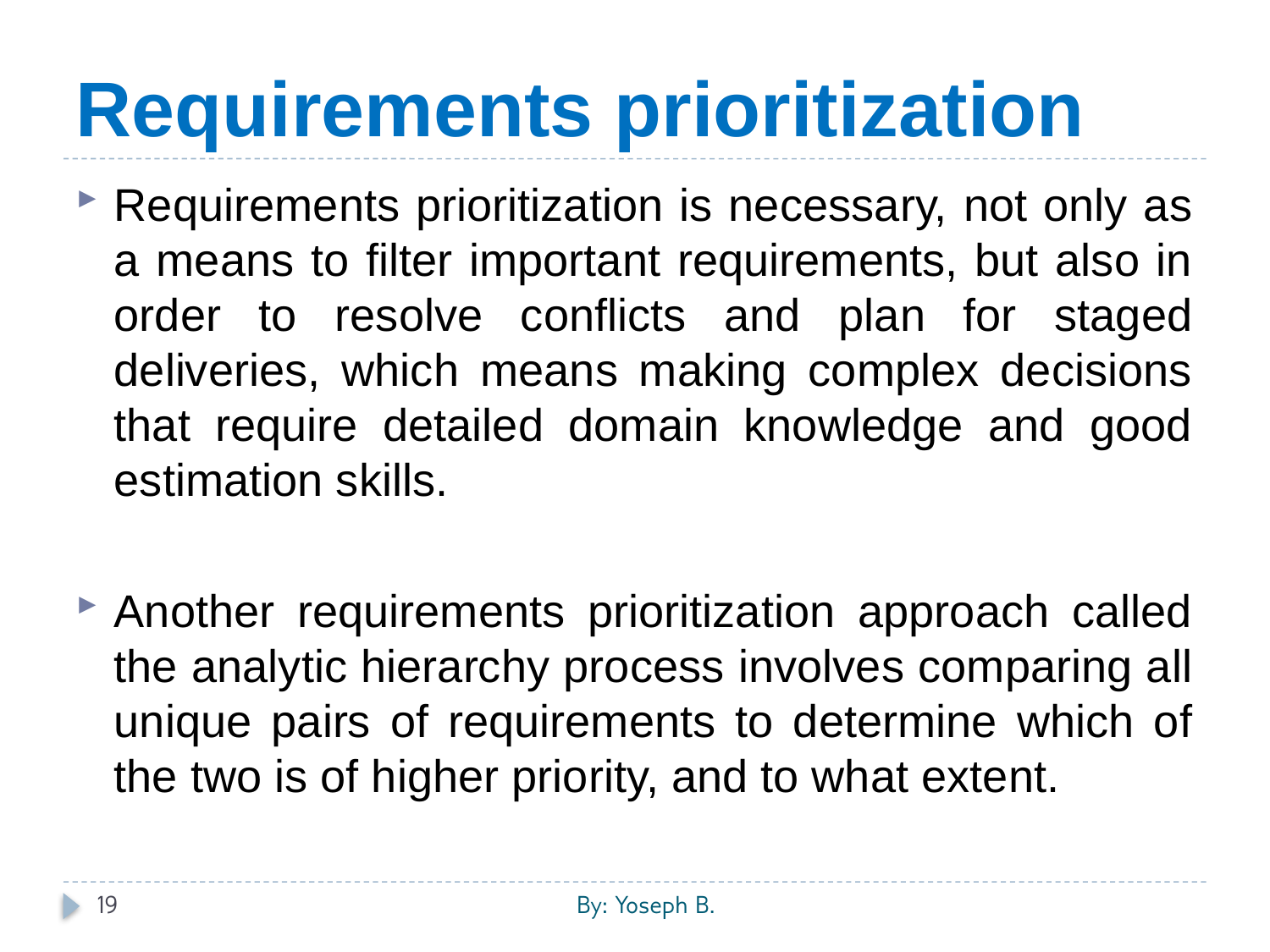

# Requirements prioritization
Requirements prioritization is necessary, not only as a means to filter important requirements, but also in order to resolve conflicts and plan for staged deliveries, which means making complex decisions that require detailed domain knowledge and good estimation skills.

Another requirements prioritization approach called the analytic hierarchy process involves comparing all unique pairs of requirements to determine which of the two is of higher priority, and to what extent.
19
By: Yoseph B.